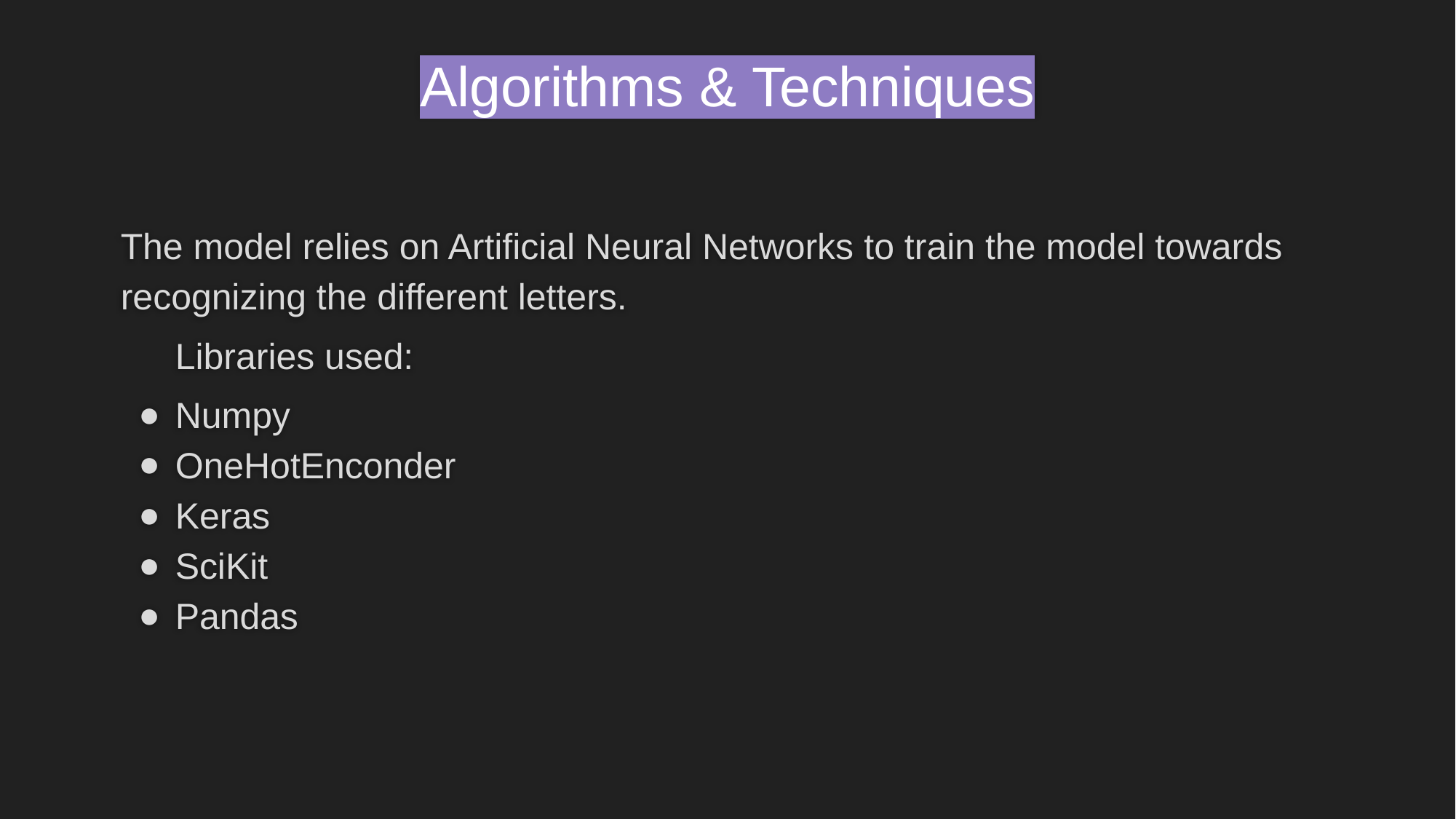

# Algorithms & Techniques

The model relies on Artificial Neural Networks to train the model towards recognizing the different letters.
Libraries used:
Numpy
OneHotEnconder
Keras
SciKit
Pandas